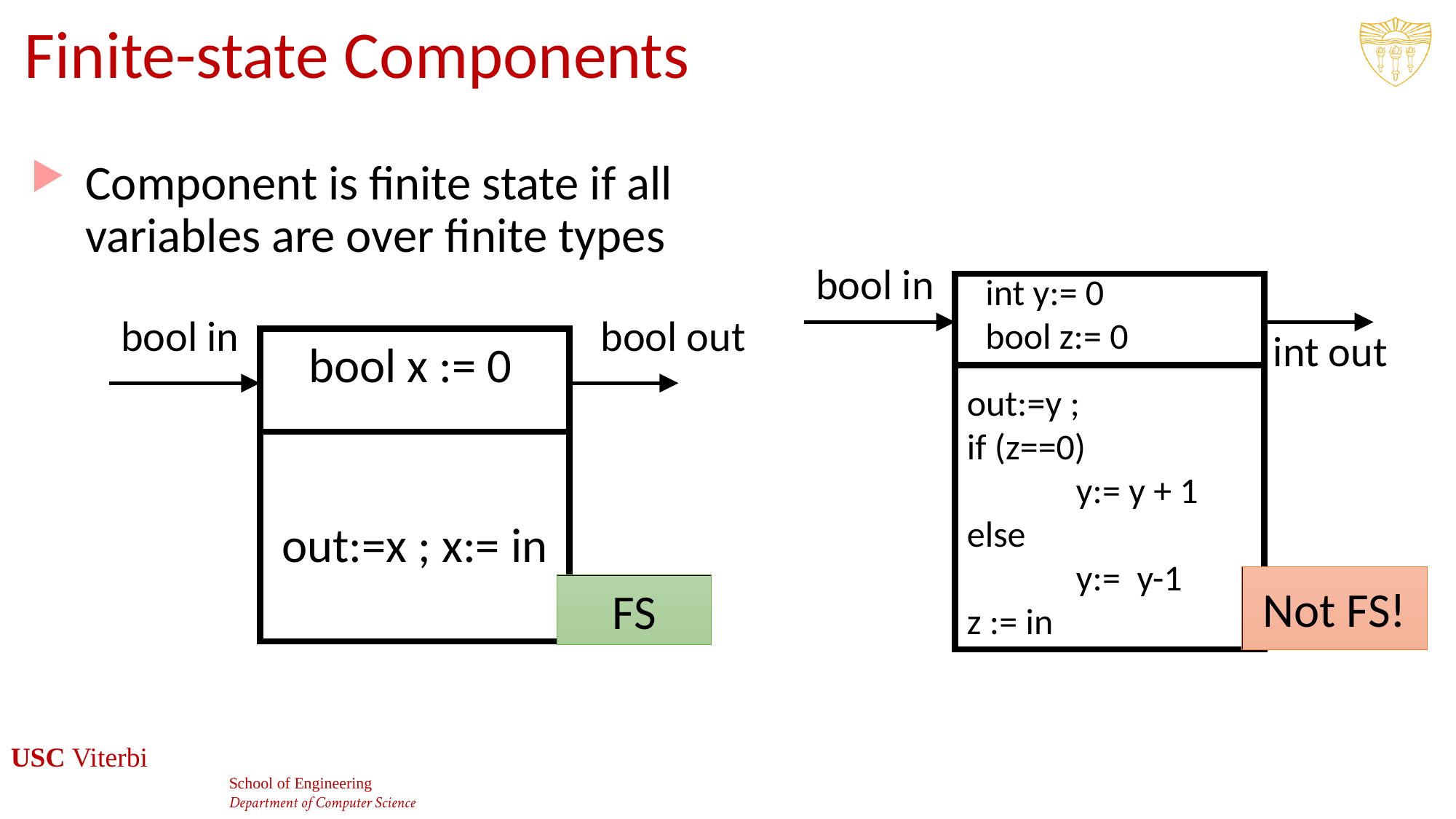

# Finite-state Components
Component is finite state if all variables are over finite types
bool in
int y:= 0
bool z:= 0

int out
out:=y ;
if (z==0)
	y:= y + 1
else
	y:=  y-1
z := in
bool in
bool out

bool x := 0
out:=x ; x:= in
Not FS!
FS
31